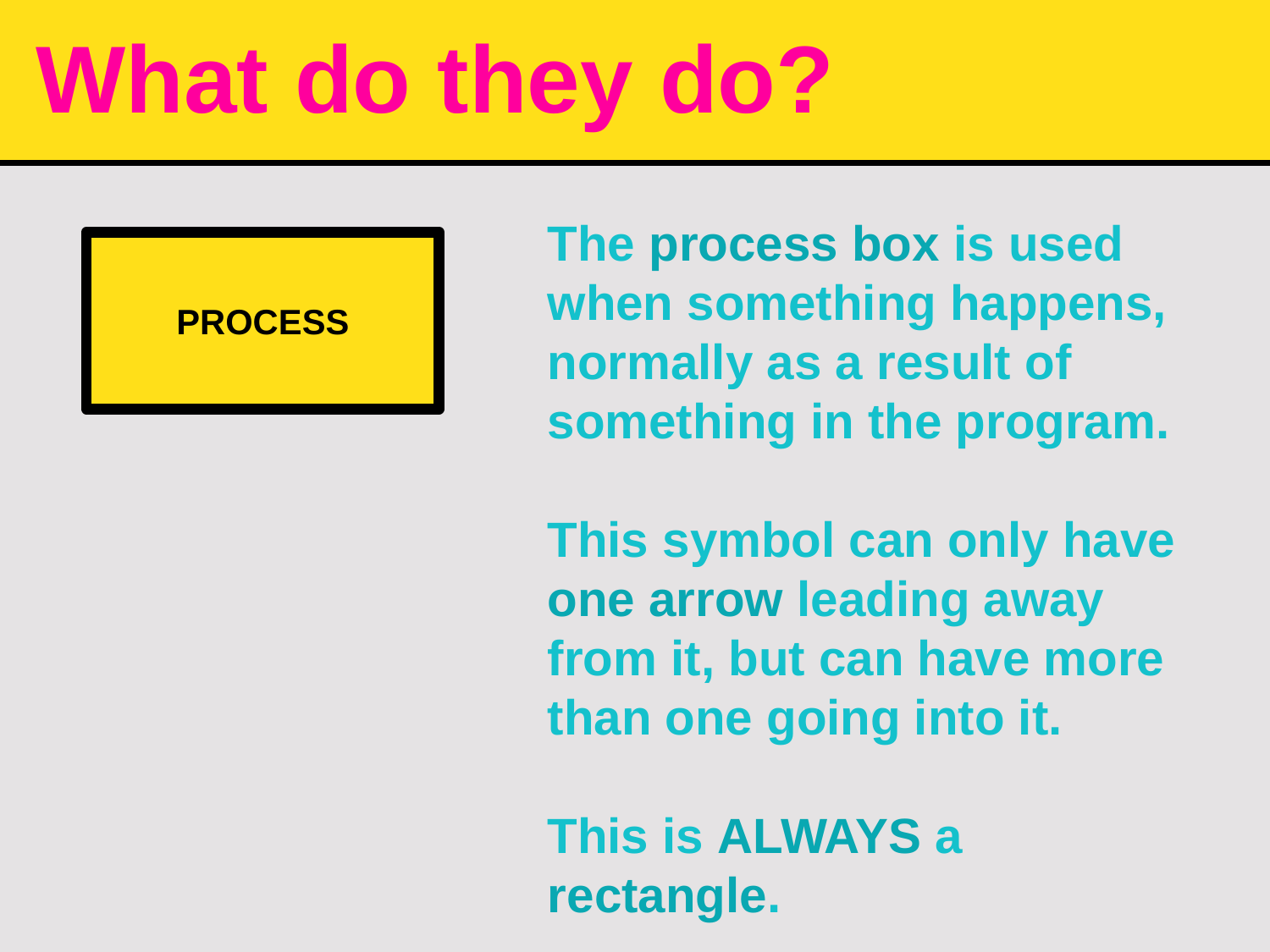

What do they do?
The process box is used when something happens, normally as a result of something in the program.

This symbol can only have one arrow leading away from it, but can have more than one going into it.

This is ALWAYS a rectangle.
PROCESS